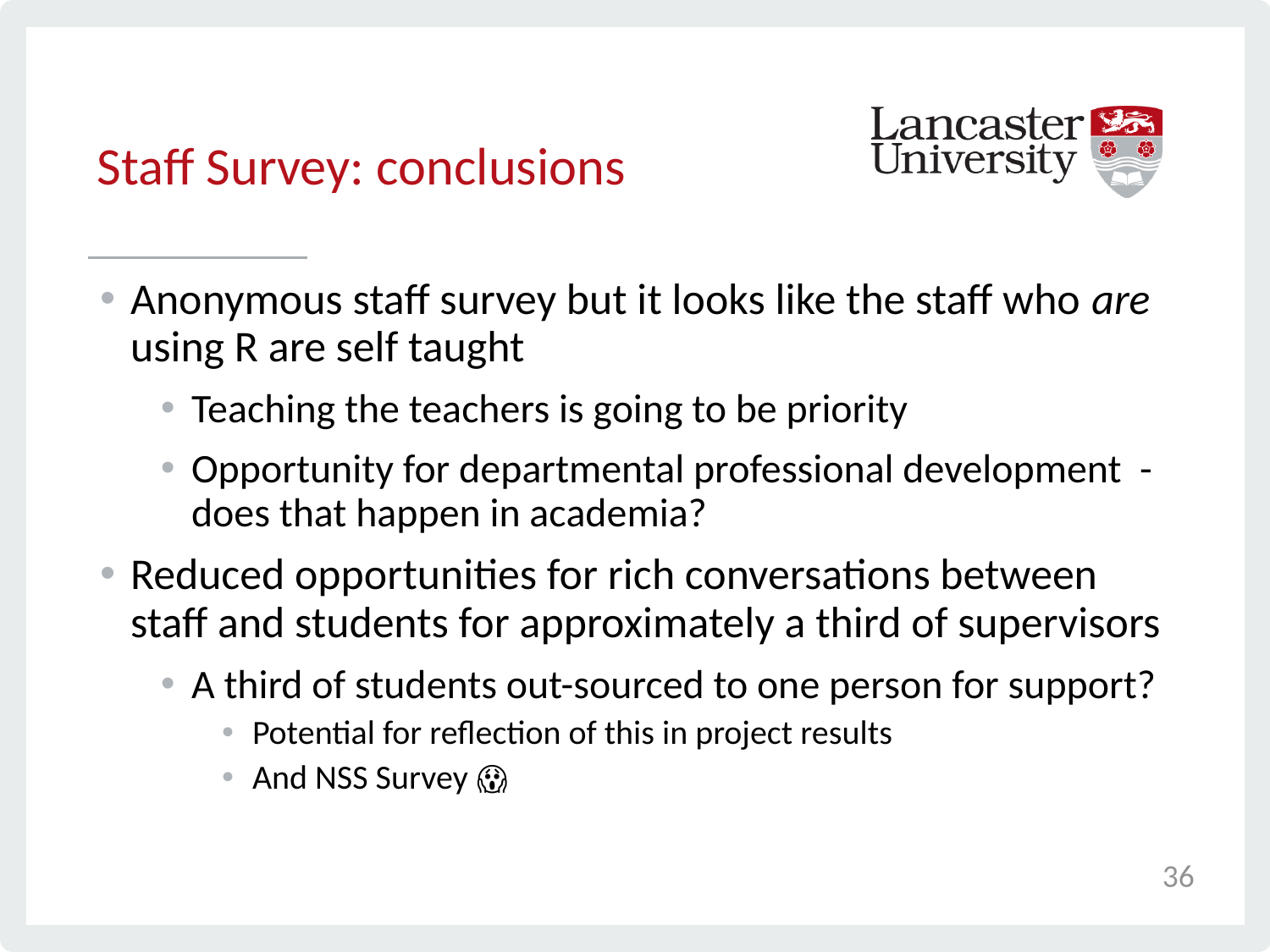

# Staff Survey: conclusions
Anonymous staff survey but it looks like the staff who are using R are self taught
Teaching the teachers is going to be priority
Opportunity for departmental professional development  - does that happen in academia?
Reduced opportunities for rich conversations between staff and students for approximately a third of supervisors
A third of students out-sourced to one person for support?
Potential for reflection of this in project results
And NSS Survey 😱

36